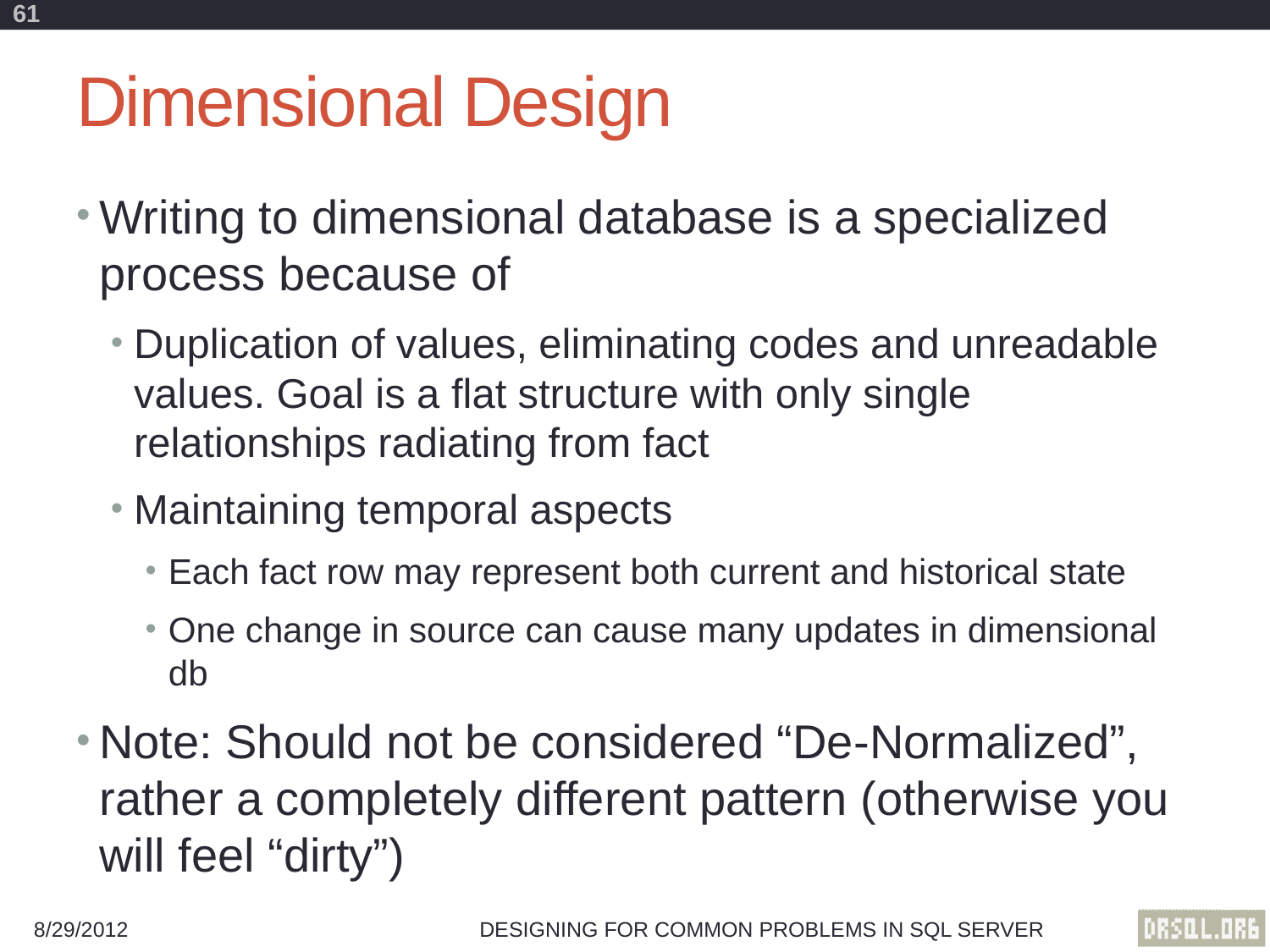

61
# Dimensional Design
Writing to dimensional database is a specialized process because of
Duplication of values, eliminating codes and unreadable values. Goal is a flat structure with only single relationships radiating from fact
Maintaining temporal aspects
Each fact row may represent both current and historical state
One change in source can cause many updates in dimensional db
Note: Should not be considered “De-Normalized”, rather a completely different pattern (otherwise you will feel “dirty”)

Designing for Common Problems in SQL Server
8/29/2012